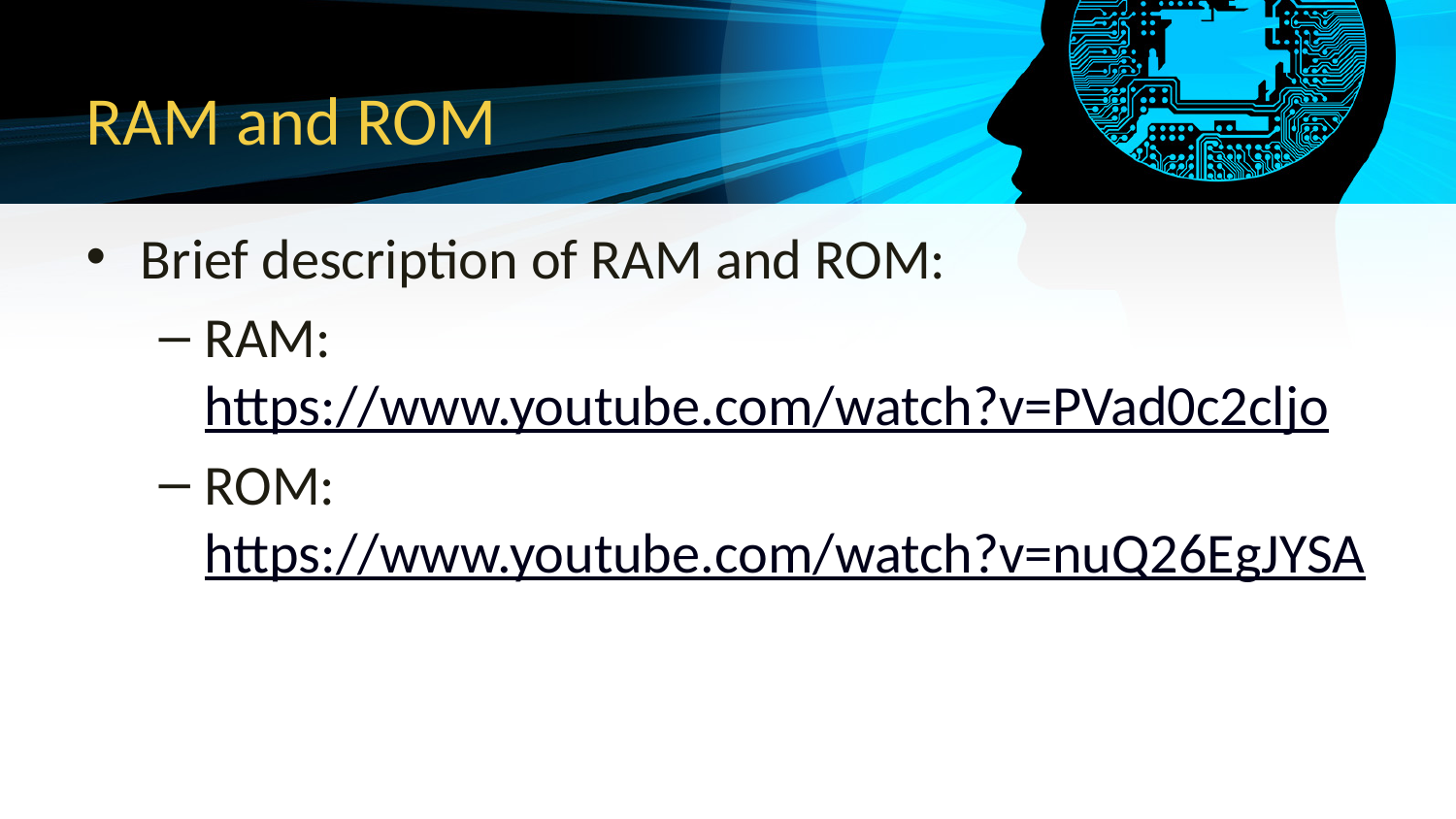

# RAM and ROM
Brief description of RAM and ROM:
RAM: https://www.youtube.com/watch?v=PVad0c2cljo
ROM: https://www.youtube.com/watch?v=nuQ26EgJYSA